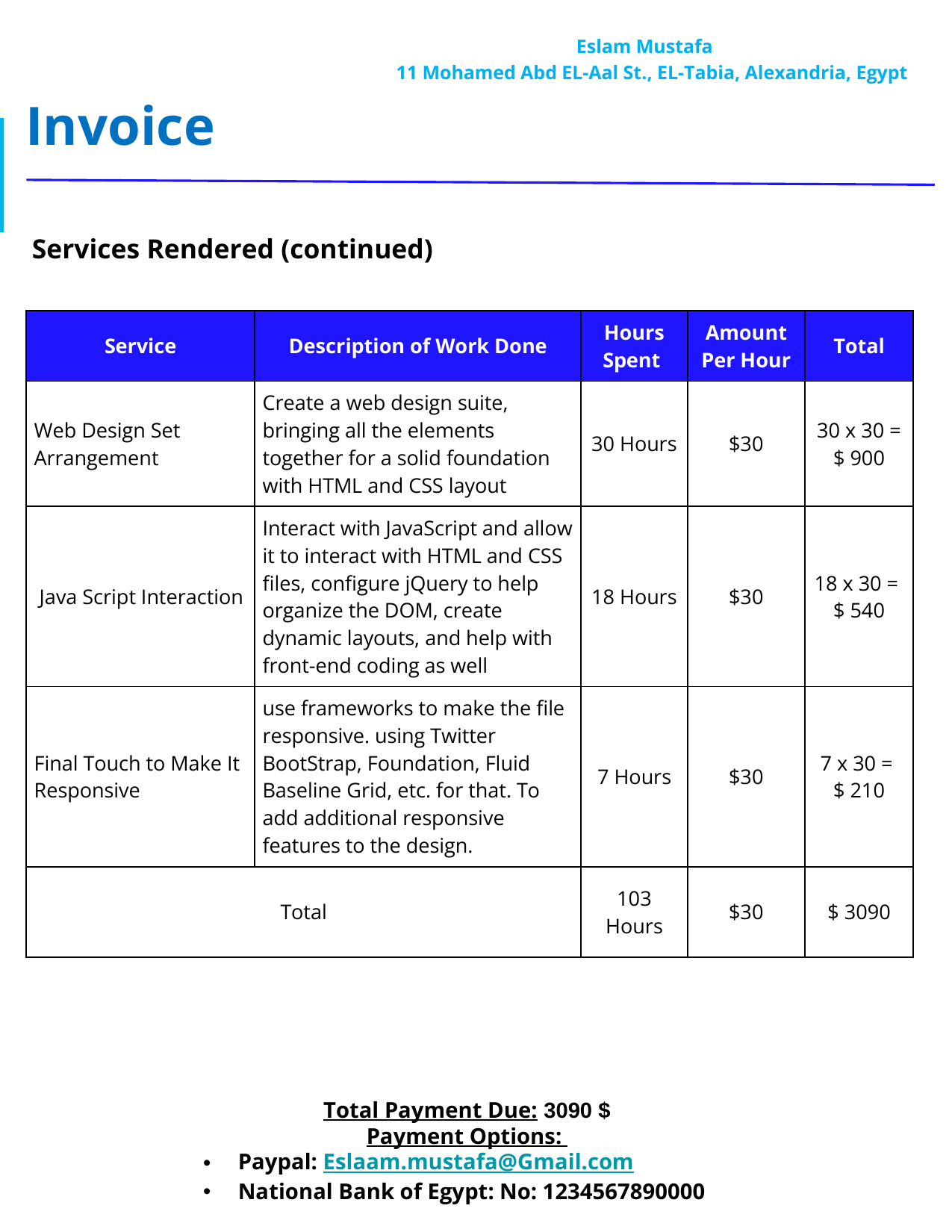

# Eslam Mustafa
11 Mohamed Abd EL-Aal St., EL-Tabia, Alexandria, Egypt
Invoice

Services Rendered (continued)

| Service | Description of Work Done | Hours Spent | Amount Per Hour | Total |
| --- | --- | --- | --- | --- |
| Web Design Set Arrangement | Create a web design suite, bringing all the elements together for a solid foundation with HTML and CSS layout | 30 Hours | $30 | 30 x 30 = $ 900 |
| Java Script Interaction | Interact with JavaScript and allow it to interact with HTML and CSS files, configure jQuery to help organize the DOM, create dynamic layouts, and help with front-end coding as well | 18 Hours | $30 | 18 x 30 = $ 540 |
| Final Touch to Make It Responsive | use frameworks to make the file responsive. using Twitter BootStrap, Foundation, Fluid Baseline Grid, etc. for that. To add additional responsive features to the design. | 7 Hours | $30 | 7 x 30 = $ 210 |
| Total |  | 103 Hours | $30 | $ 3090 |
Total Payment Due: 3090 $
Payment Options:
Paypal: Eslaam.mustafa@Gmail.com
National Bank of Egypt: No: 1234567890000